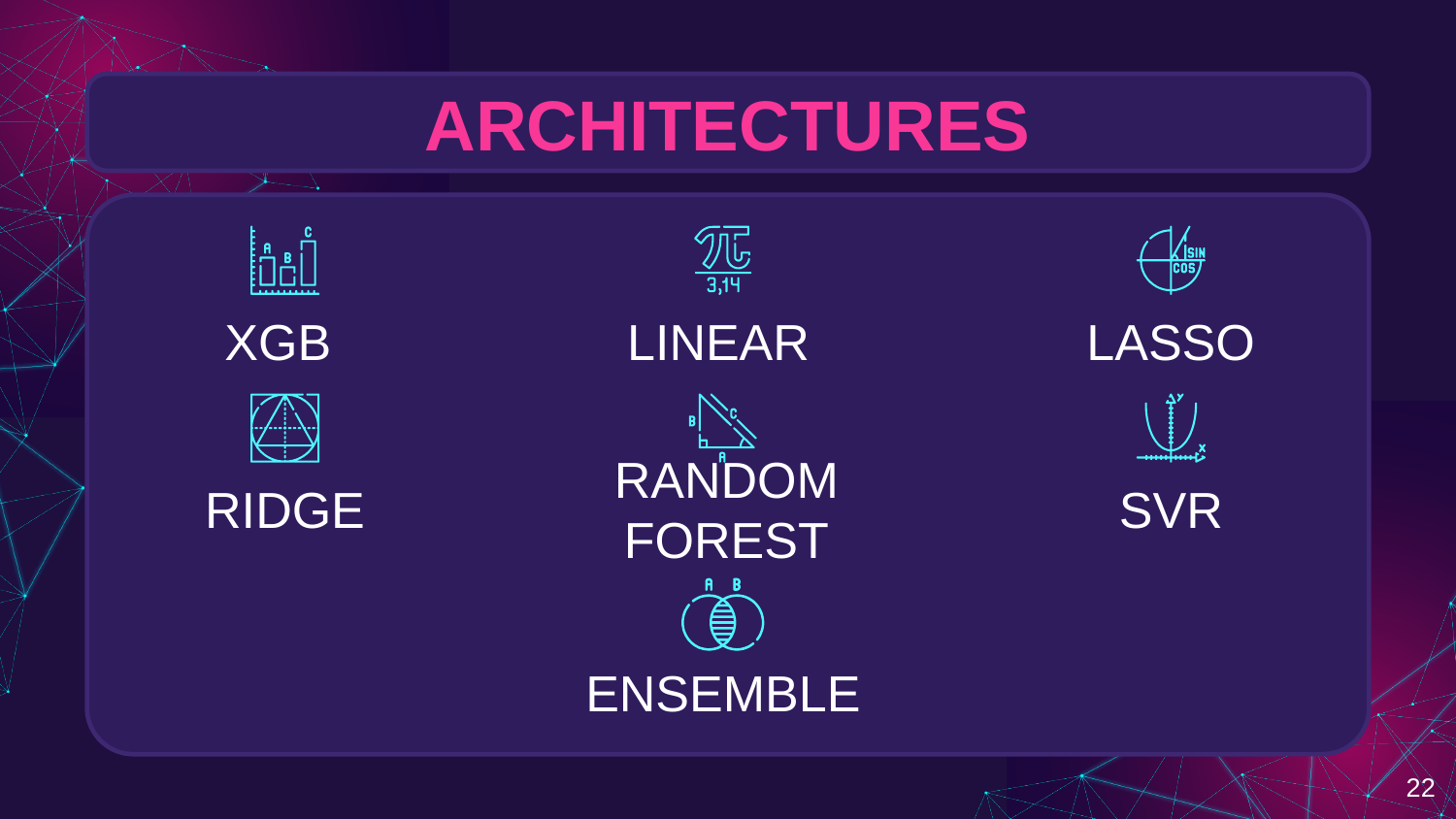

ARCHITECTURES

LINEAR
# XGB
LASSO

RIDGE
SVR
RANDOM FOREST

ENSEMBLE
22